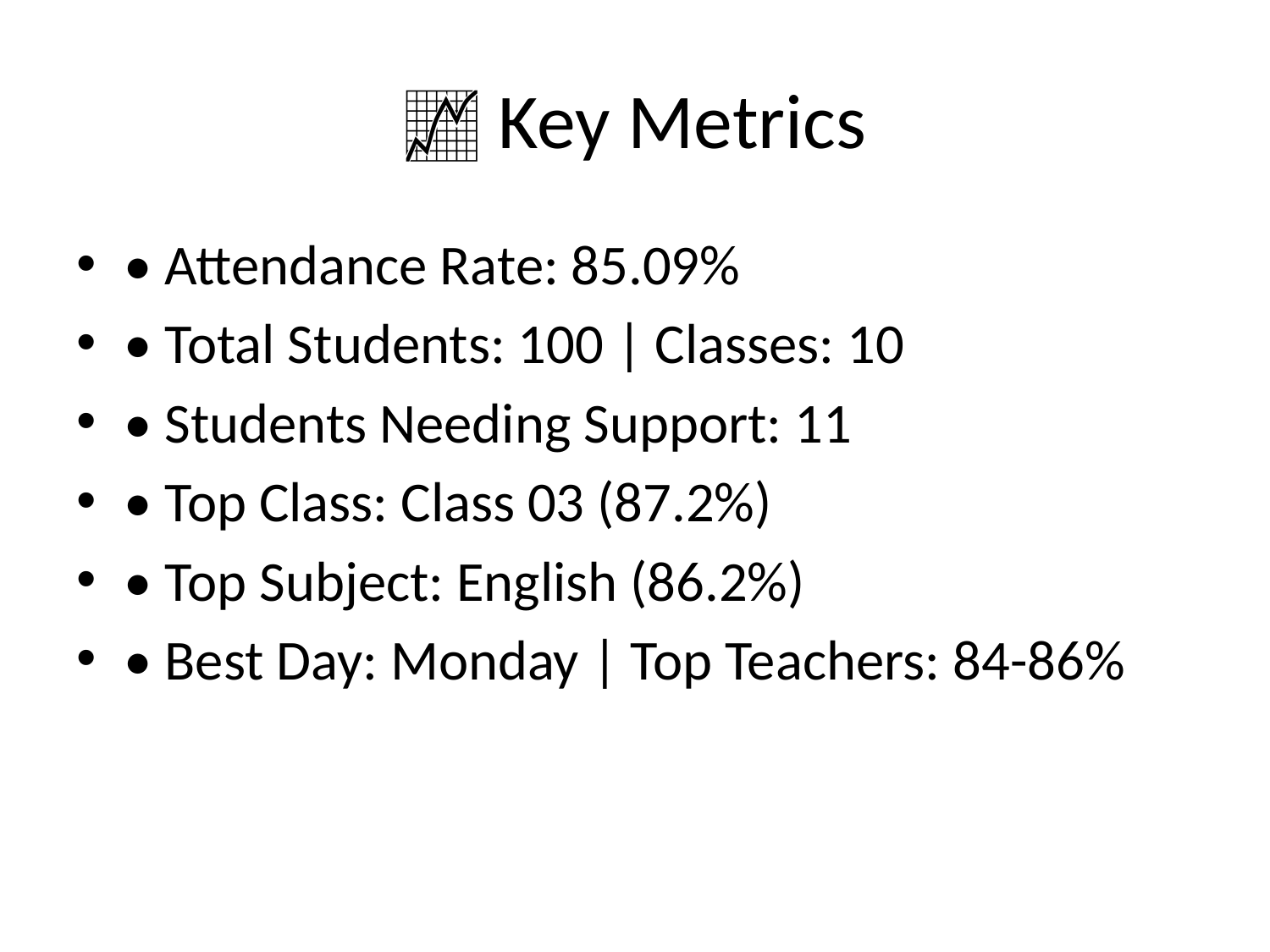

# 📈 Key Metrics
• Attendance Rate: 85.09%
• Total Students: 100 | Classes: 10
• Students Needing Support: 11
• Top Class: Class 03 (87.2%)
• Top Subject: English (86.2%)
• Best Day: Monday | Top Teachers: 84-86%